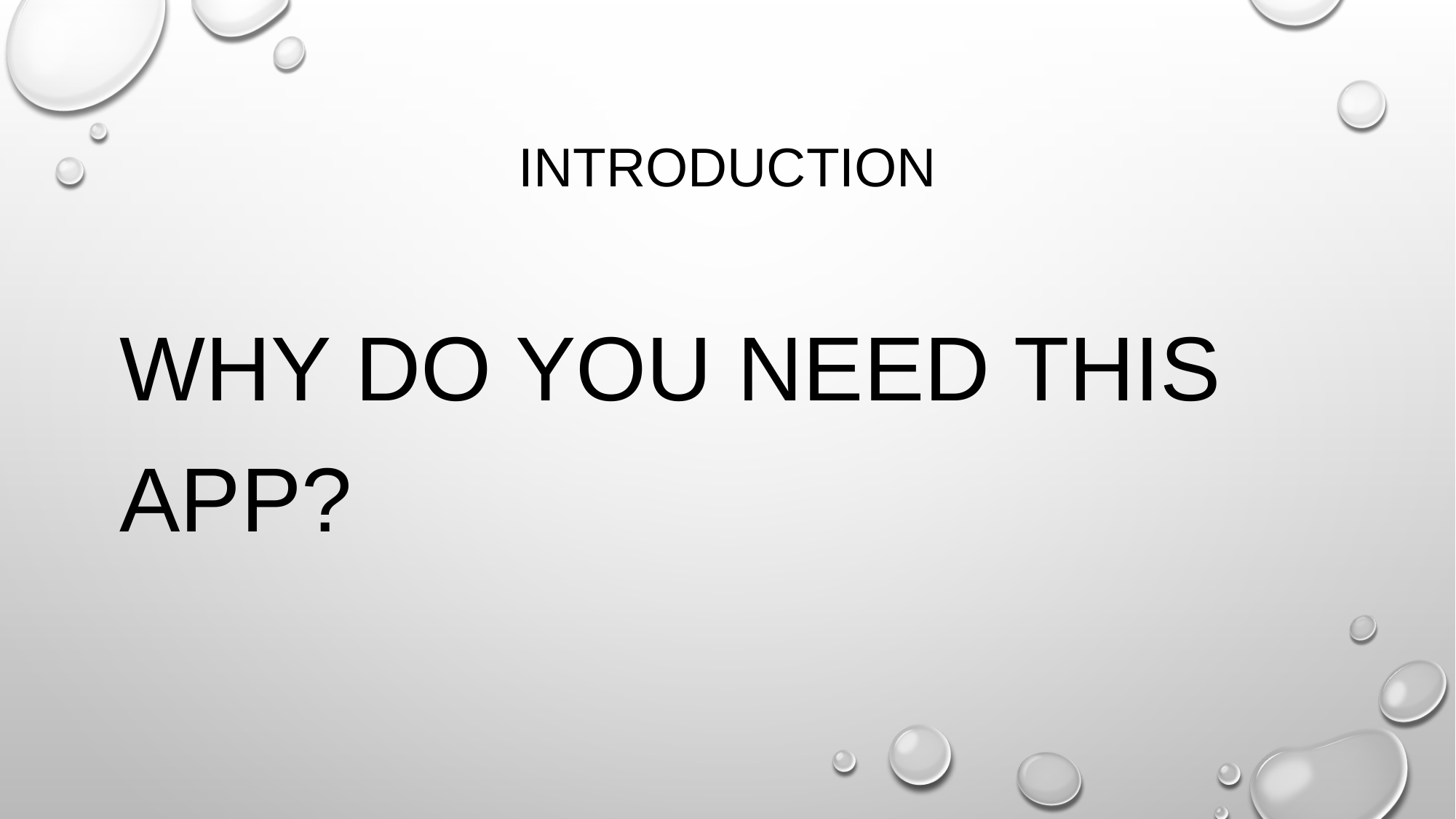

# introduction
why do you need this app?